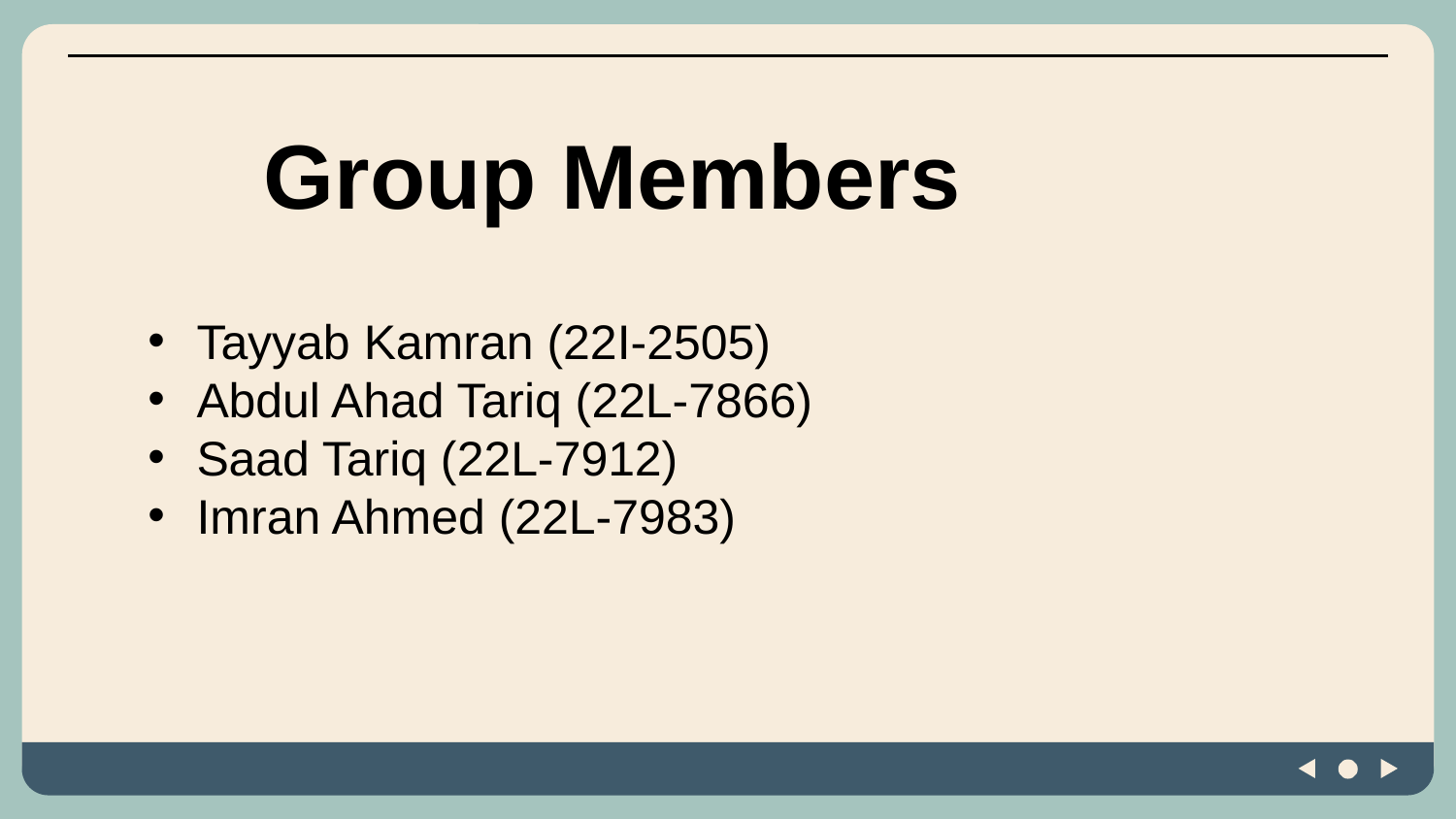

# Group Members
Tayyab Kamran (22I-2505)
Abdul Ahad Tariq (22L-7866)
Saad Tariq (22L-7912)
Imran Ahmed (22L-7983)